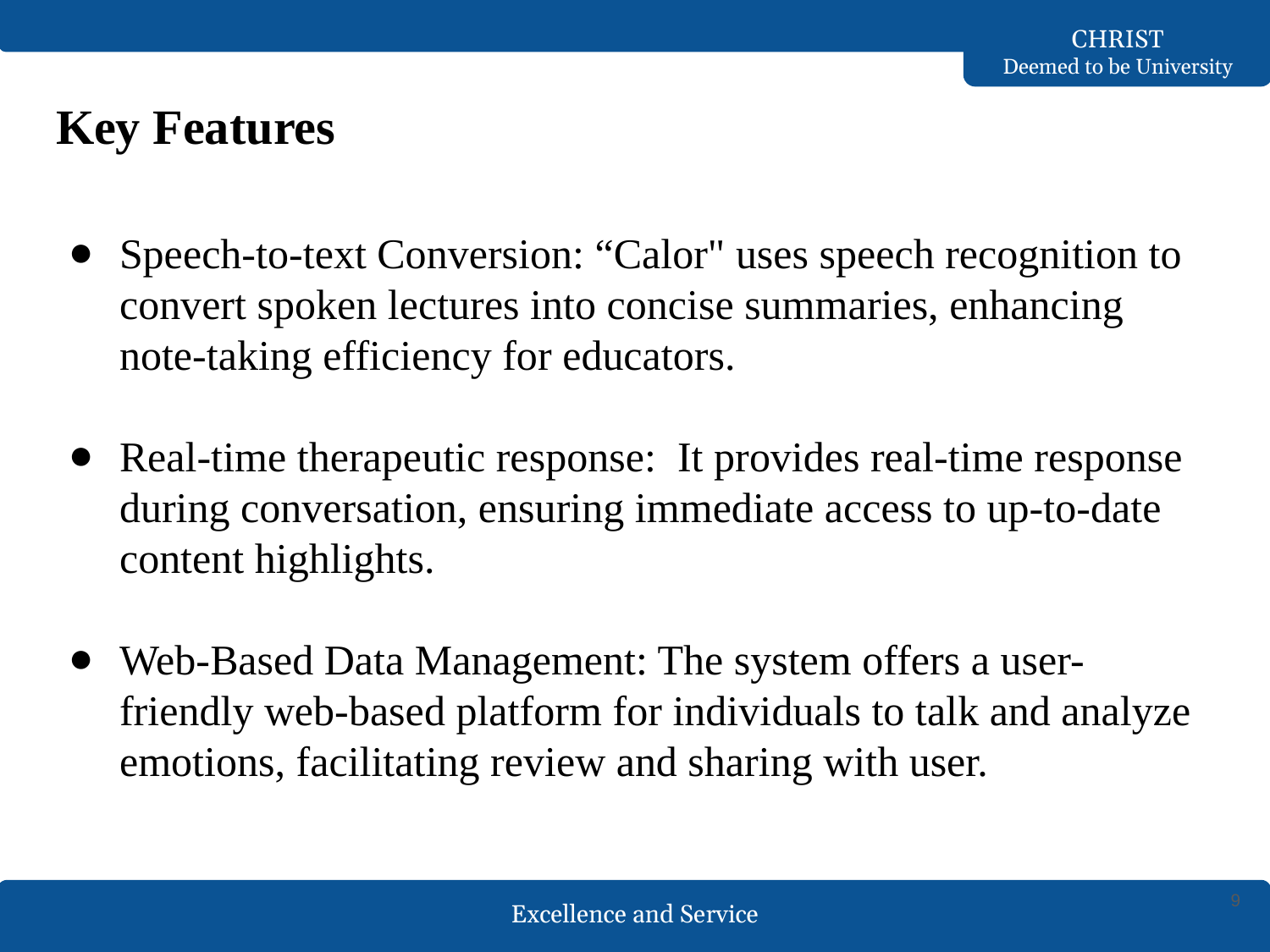

# Key Features
Speech-to-text Conversion: “Calor" uses speech recognition to convert spoken lectures into concise summaries, enhancing note-taking efficiency for educators.

Real-time therapeutic response:  It provides real-time response during conversation, ensuring immediate access to up-to-date content highlights.

Web-Based Data Management: The system offers a user-friendly web-based platform for individuals to talk and analyze emotions, facilitating review and sharing with user.
9